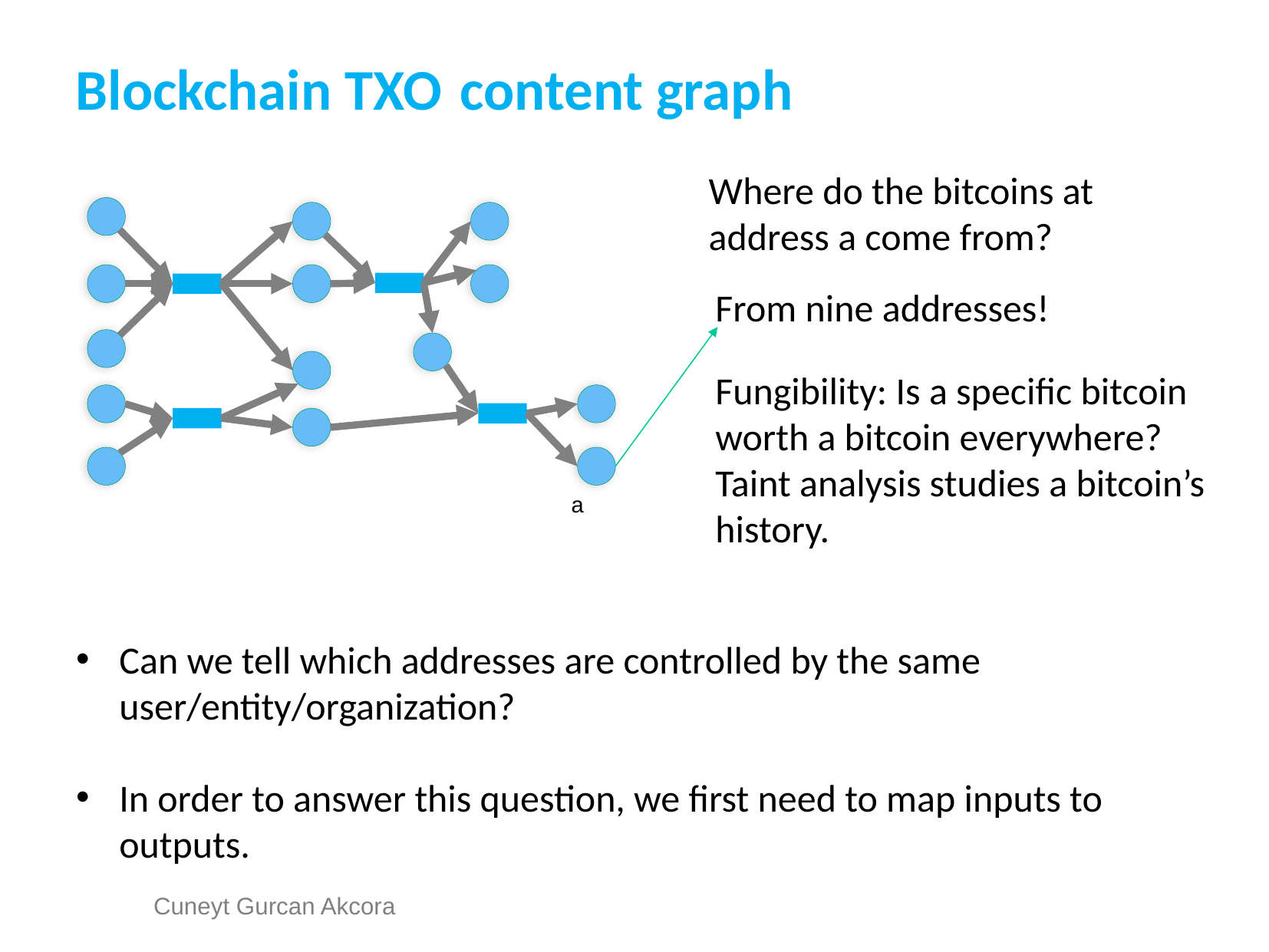

Blockchain TXO content graph
Where do the bitcoins at address a come from?

From nine addresses!

Fungibility: Is a specific bitcoin worth a bitcoin everywhere? Taint analysis studies a bitcoin’s history.

a
Can we tell which addresses are controlled by the same user/entity/organization?

In order to answer this question, we first need to map inputs to outputs.